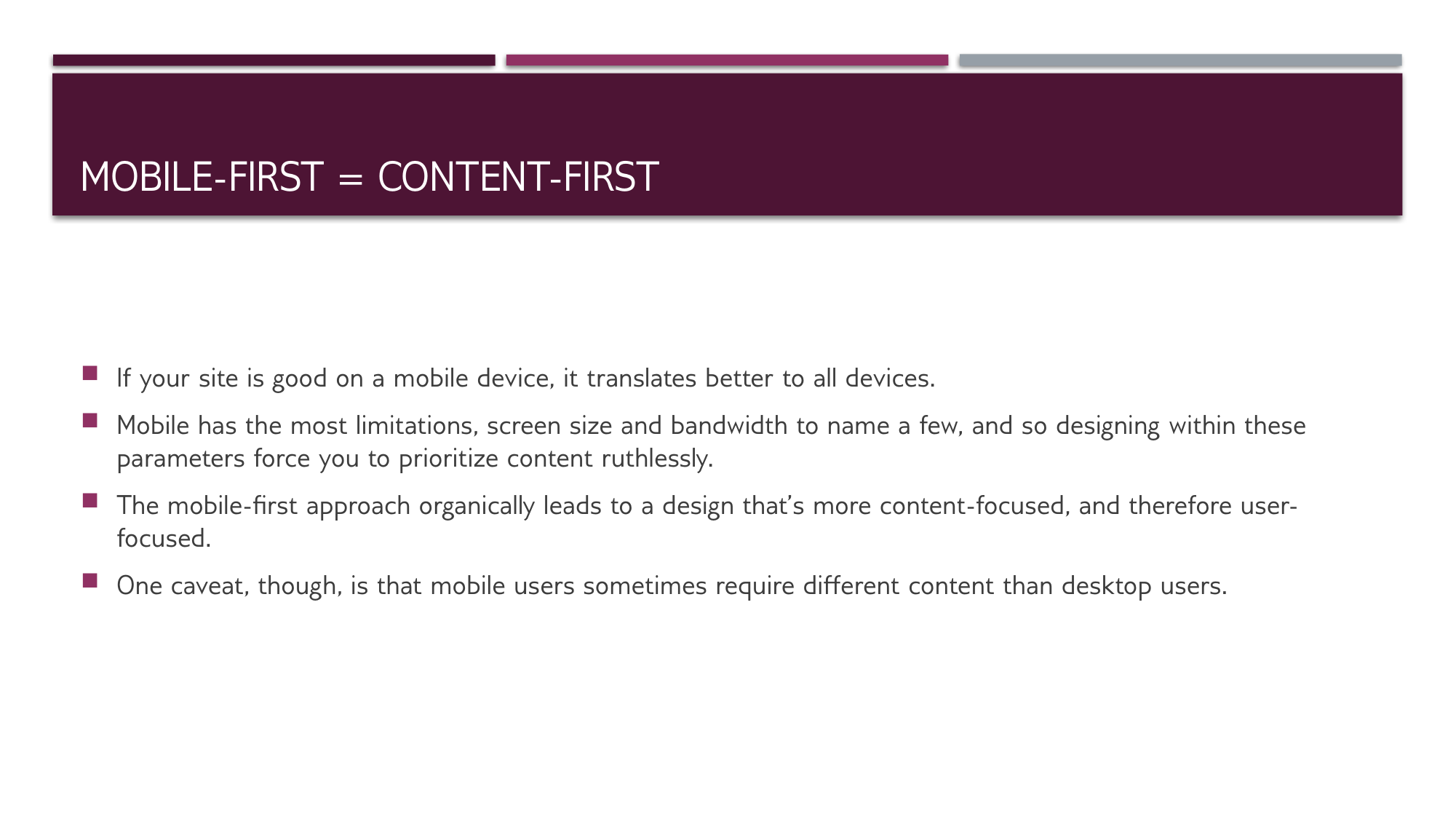

# Mobile-First = Content-First
If your site is good on a mobile device, it translates better to all devices.
Mobile has the most limitations, screen size and bandwidth to name a few, and so designing within these parameters force you to prioritize content ruthlessly.
The mobile-first approach organically leads to a design that’s more content-focused, and therefore user-focused.
One caveat, though, is that mobile users sometimes require different content than desktop users.